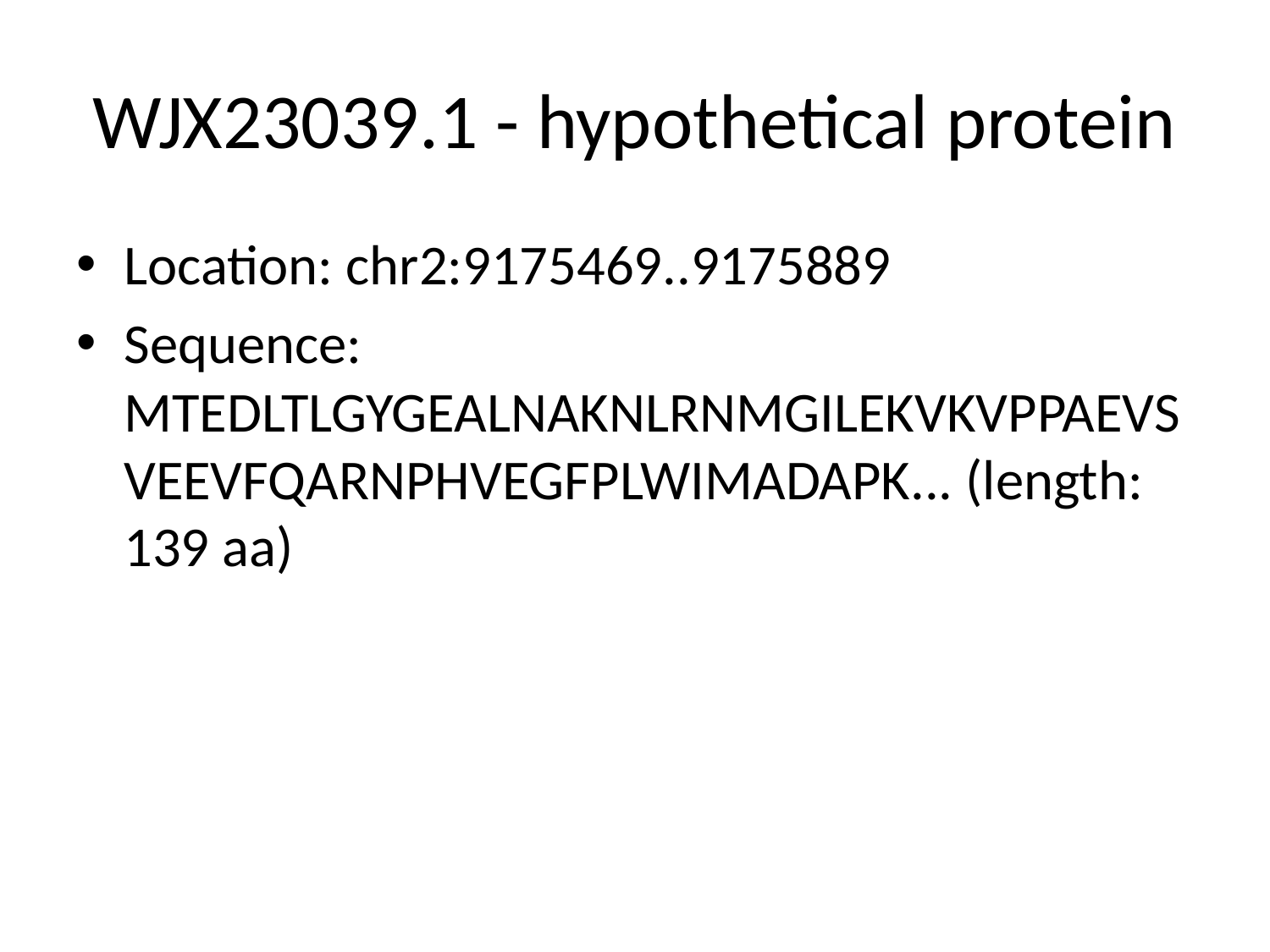

# WJX23039.1 - hypothetical protein
Location: chr2:9175469..9175889
Sequence: MTEDLTLGYGEALNAKNLRNMGILEKVKVPPAEVSVEEVFQARNPHVEGFPLWIMADAPK... (length: 139 aa)